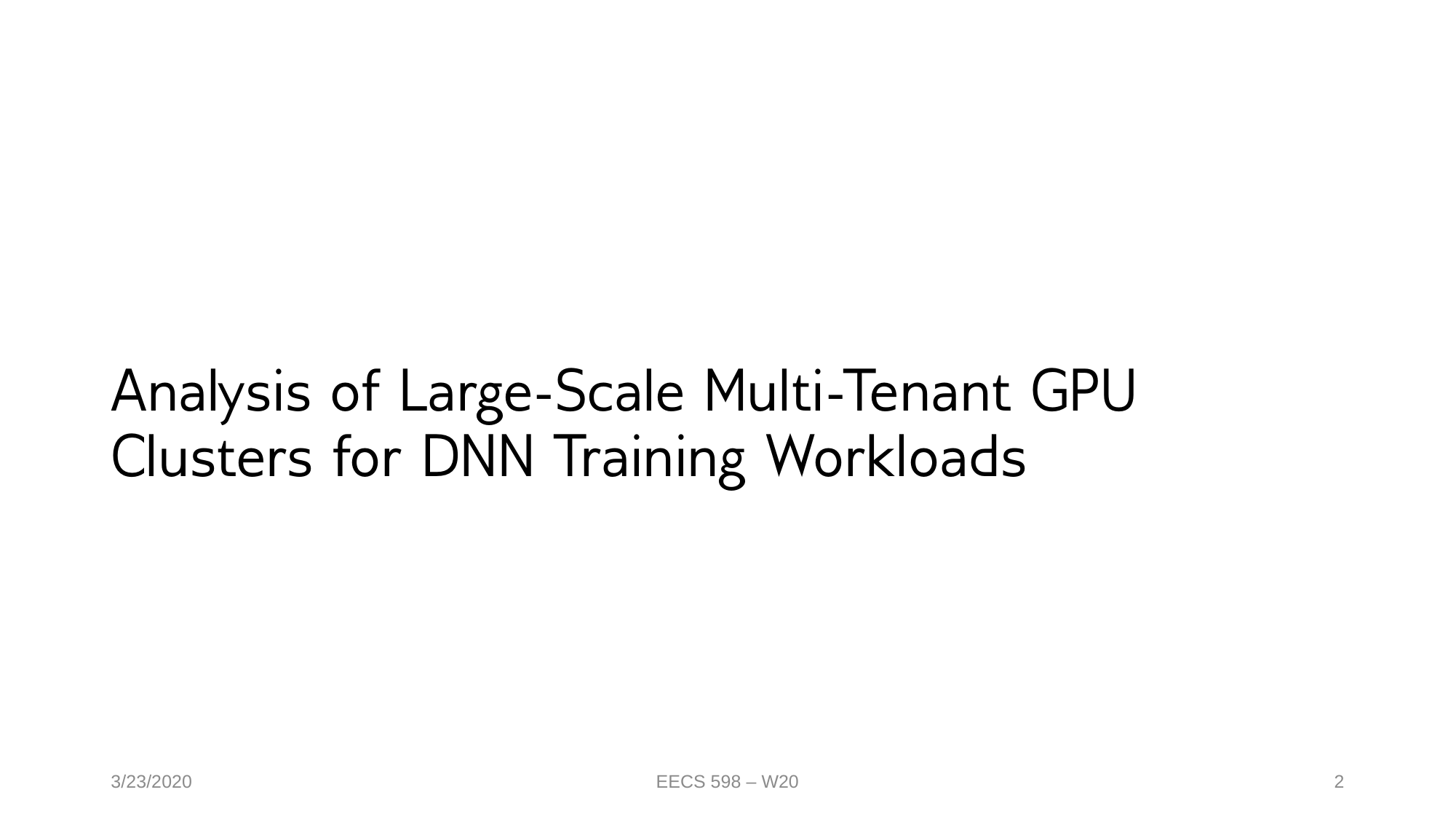

# Analysis of Large-Scale Multi-Tenant GPU Clusters for DNN Training Workloads
3/23/2020
EECS 598 – W20
2